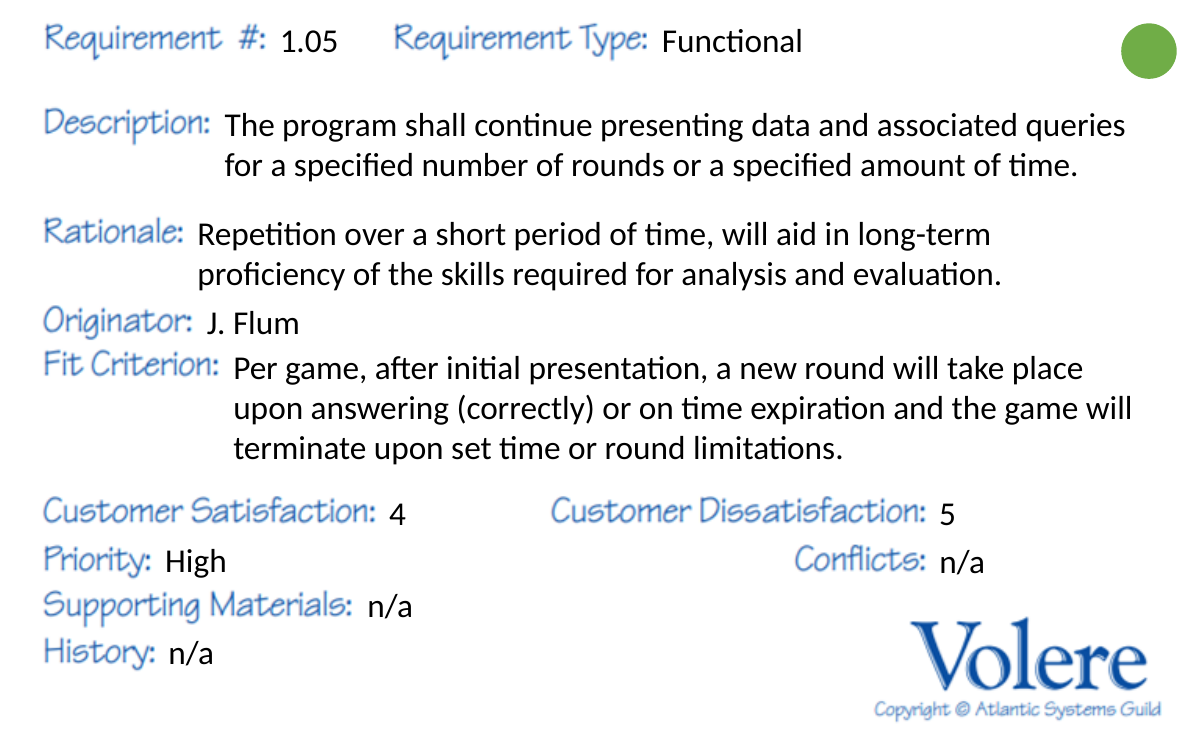

Functional
1.05

The program shall continue presenting data and associated queries for a specified number of rounds or a specified amount of time.
Repetition over a short period of time, will aid in long-term proficiency of the skills required for analysis and evaluation.
J. Flum
Per game, after initial presentation, a new round will take place upon answering (correctly) or on time expiration and the game will terminate upon set time or round limitations.
4
5
High
n/a
n/a
n/a